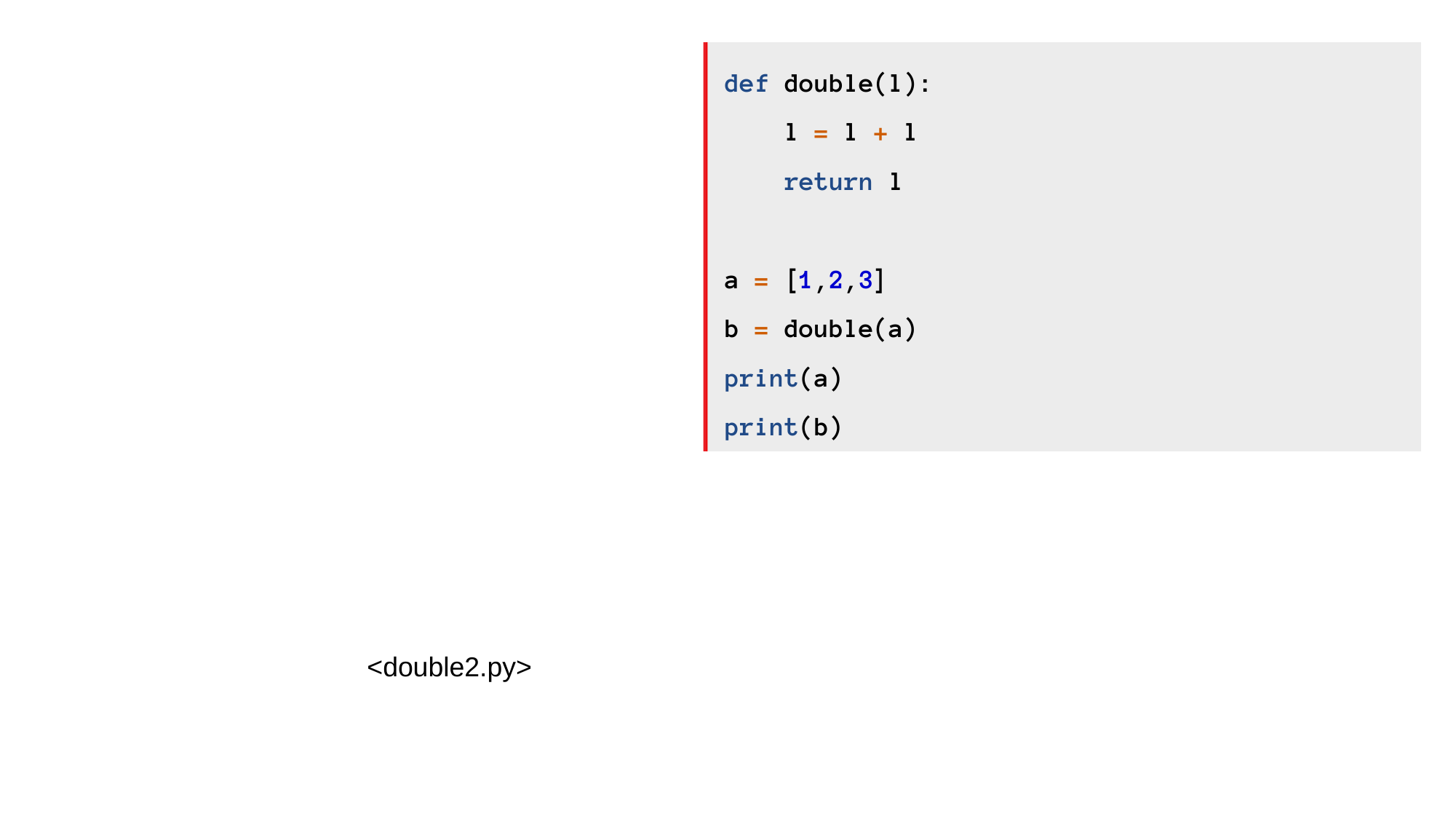

def double(l):
    l = l + l
    return l

a = [1,2,3]
b = double(a)
print(a)
print(b)
<double2.py>